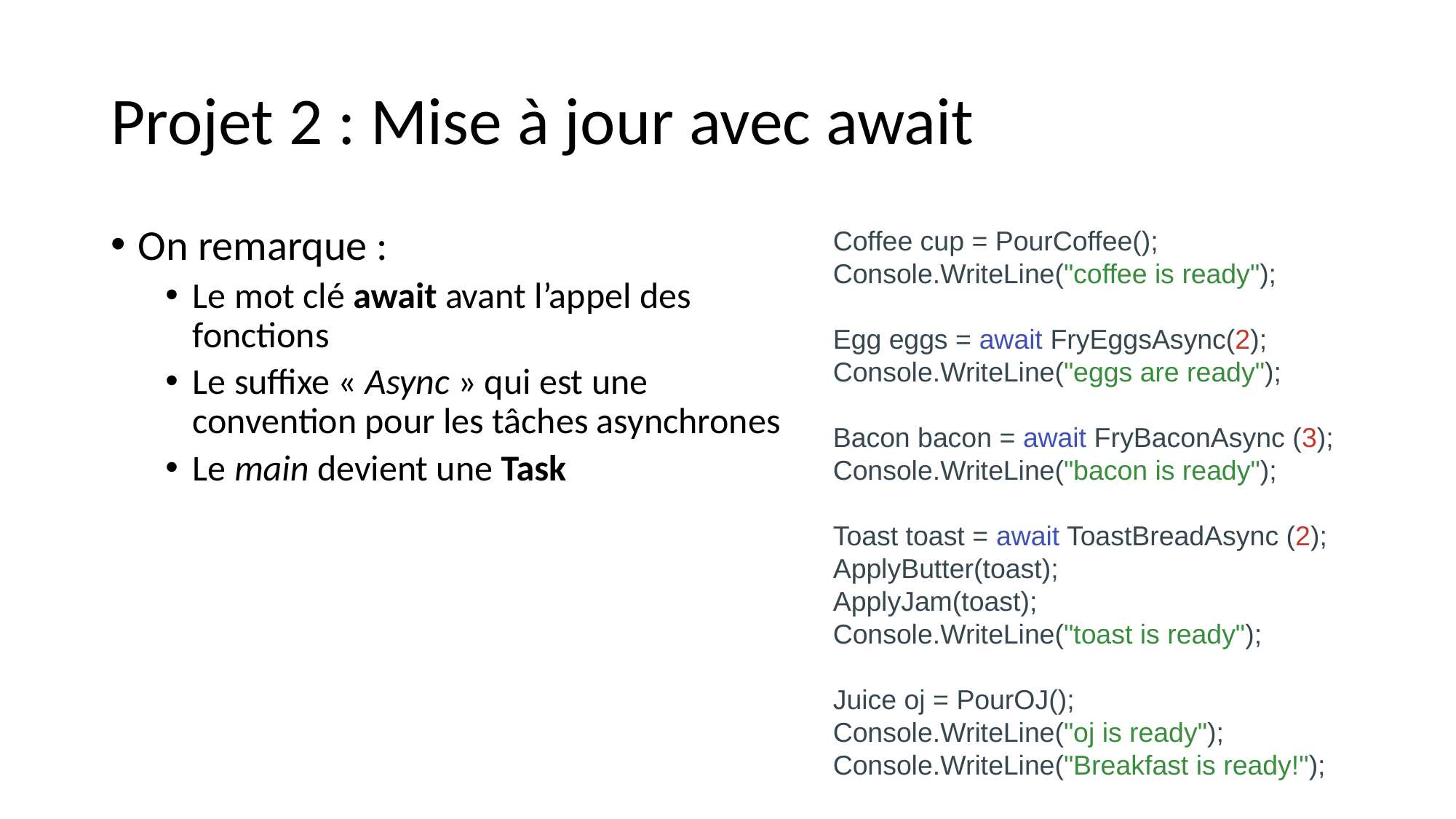

# Projet 2 : Mise à jour avec await
On remarque :
Le mot clé await avant l’appel des fonctions
Le suffixe « Async » qui est une convention pour les tâches asynchrones
Le main devient une Task
Coffee cup = PourCoffee();
Console.WriteLine("coffee is ready");
Egg eggs = await FryEggsAsync(2);
Console.WriteLine("eggs are ready");
Bacon bacon = await FryBaconAsync (3);
Console.WriteLine("bacon is ready");
Toast toast = await ToastBreadAsync (2);
ApplyButter(toast);
ApplyJam(toast);
Console.WriteLine("toast is ready");
Juice oj = PourOJ();
Console.WriteLine("oj is ready");
Console.WriteLine("Breakfast is ready!");